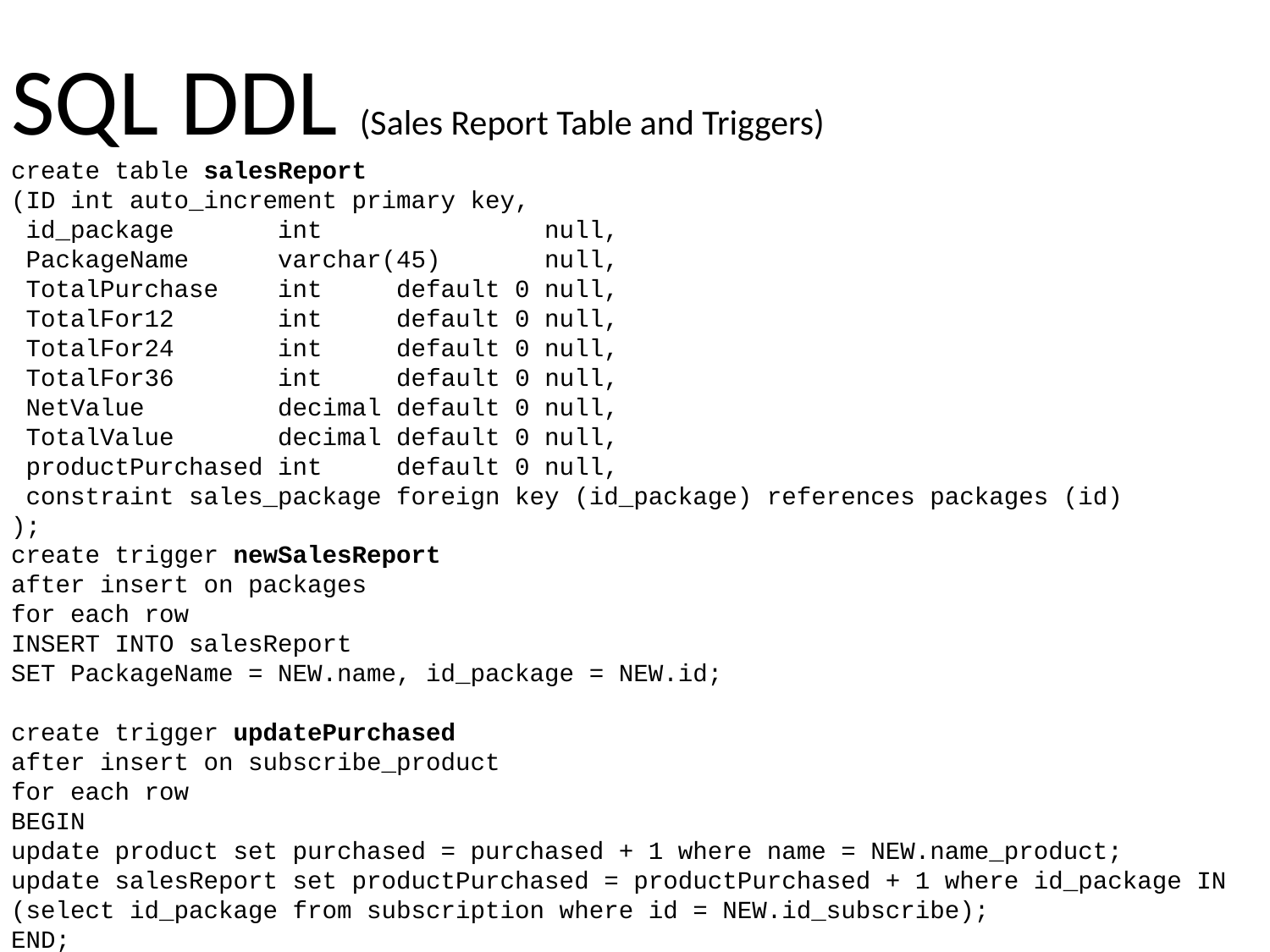

SQL DDL (Sales Report Table and Triggers)
create table salesReport
(ID int auto_increment primary key,
 id_package       int               null,
 PackageName      varchar(45)       null,
 TotalPurchase    int     default 0 null,
 TotalFor12       int     default 0 null,
 TotalFor24       int     default 0 null,
 TotalFor36       int     default 0 null,
 NetValue         decimal default 0 null,
 TotalValue       decimal default 0 null,
 productPurchased int     default 0 null,
 constraint sales_package foreign key (id_package) references packages (id)
);
create trigger newSalesReport
after insert on packages
for each row
INSERT INTO salesReport
SET PackageName = NEW.name, id_package = NEW.id;

create trigger updatePurchased
after insert on subscribe_product
for each row
BEGIN
update product set purchased = purchased + 1 where name = NEW.name_product;
update salesReport set productPurchased = productPurchased + 1 where id_package IN (select id_package from subscription where id = NEW.id_subscribe);
END;